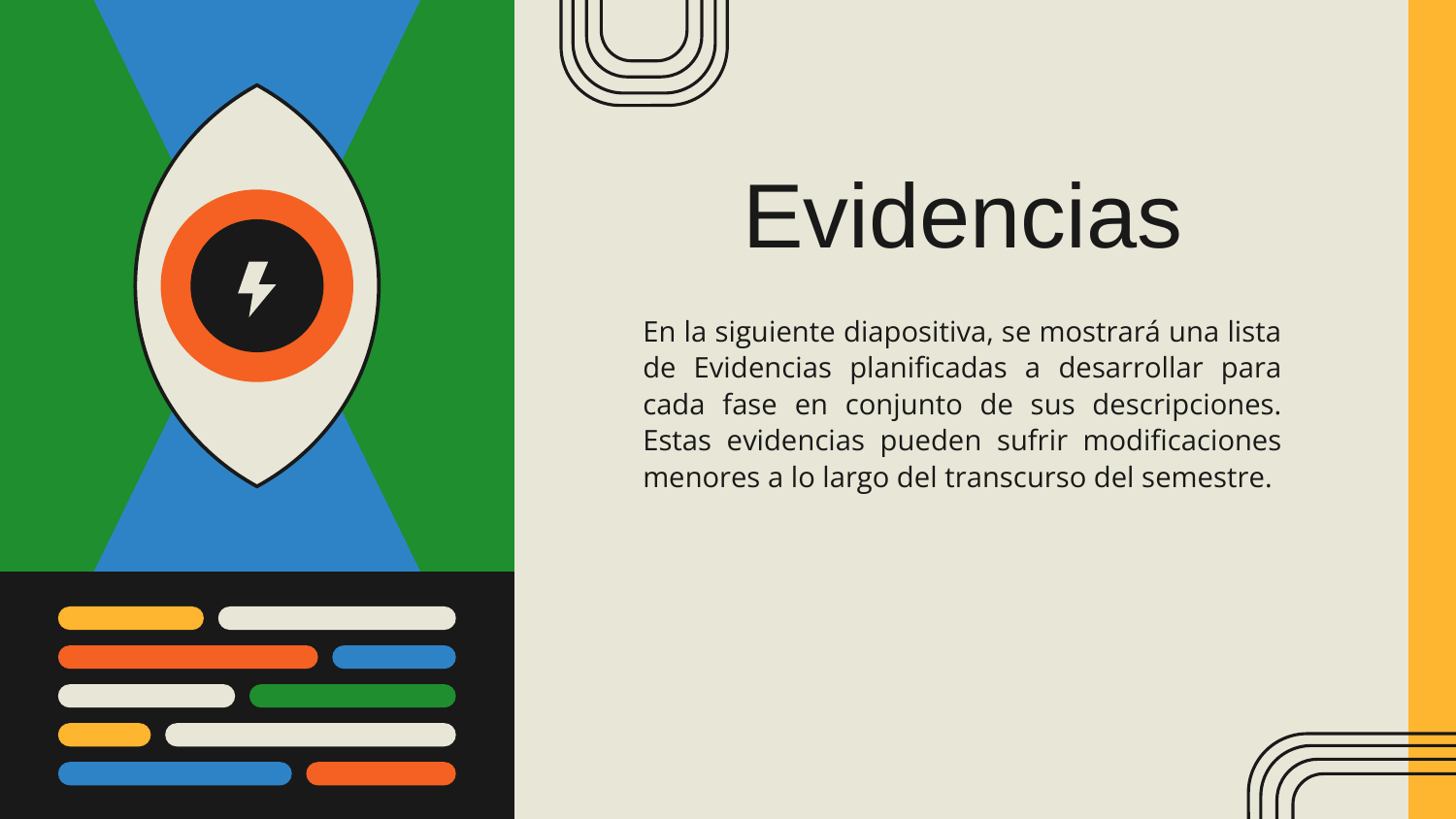

# Evidencias
En la siguiente diapositiva, se mostrará una lista de Evidencias planificadas a desarrollar para cada fase en conjunto de sus descripciones. Estas evidencias pueden sufrir modificaciones menores a lo largo del transcurso del semestre.